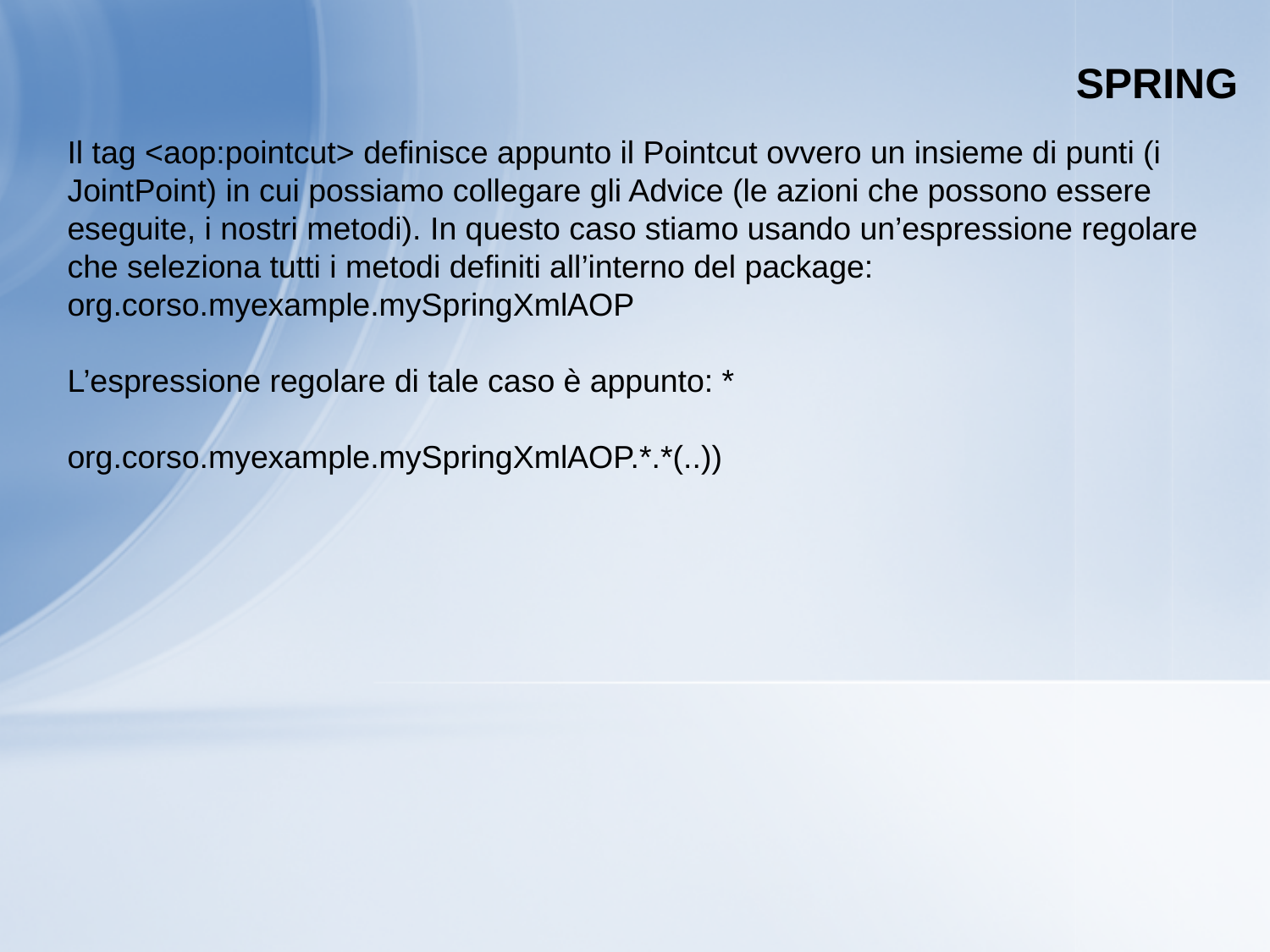

SPRING
Il tag <aop:pointcut> definisce appunto il Pointcut ovvero un insieme di punti (i JointPoint) in cui possiamo collegare gli Advice (le azioni che possono essere eseguite, i nostri metodi). In questo caso stiamo usando un’espressione regolare che seleziona tutti i metodi definiti all’interno del package: org.corso.myexample.mySpringXmlAOP

L’espressione regolare di tale caso è appunto: *

org.corso.myexample.mySpringXmlAOP.*.*(..))